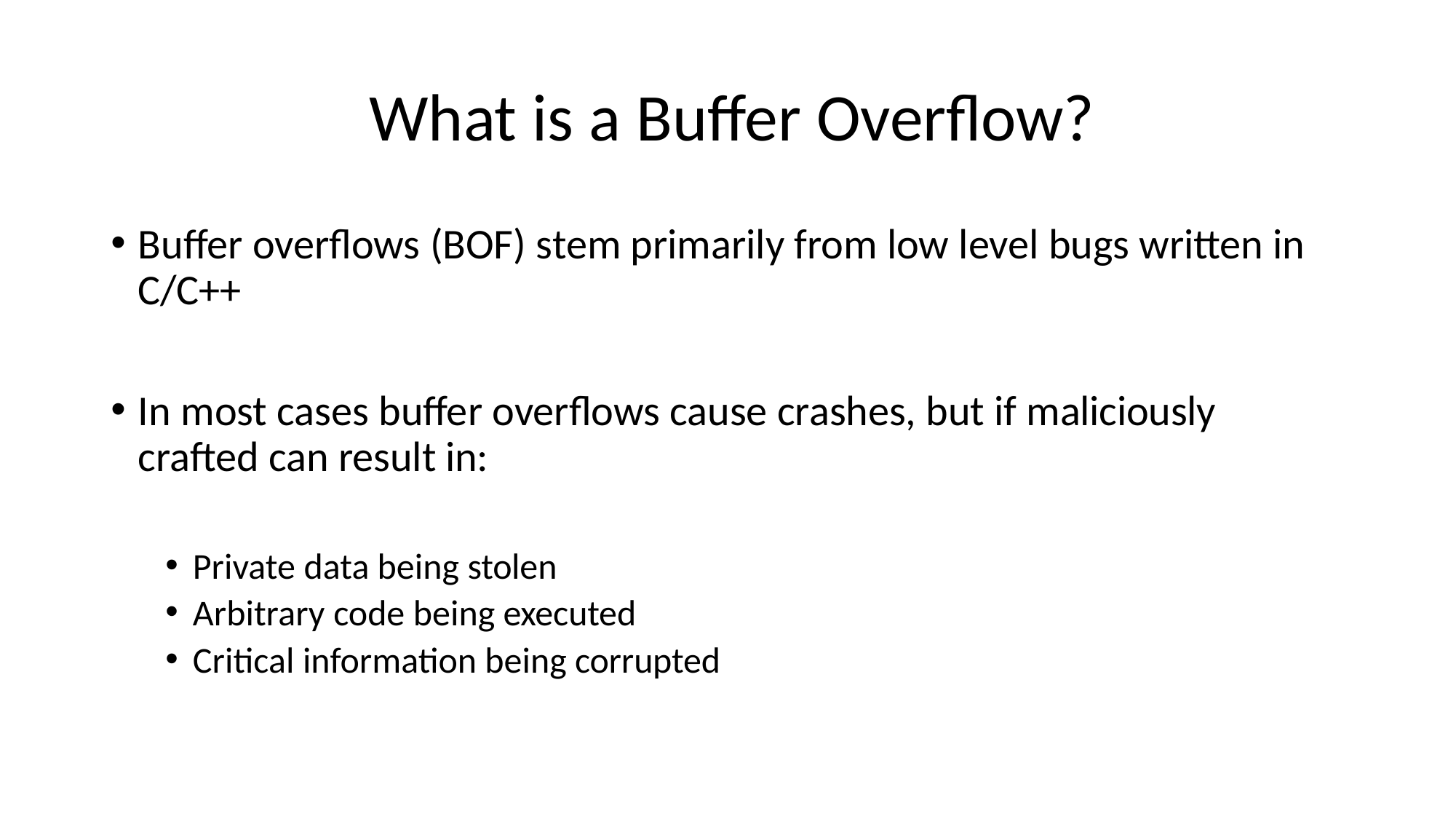

# What is a Buffer Overflow?
Buffer overflows (BOF) stem primarily from low level bugs written in C/C++

In most cases buffer overflows cause crashes, but if maliciously crafted can result in:

Private data being stolen
Arbitrary code being executed
Critical information being corrupted